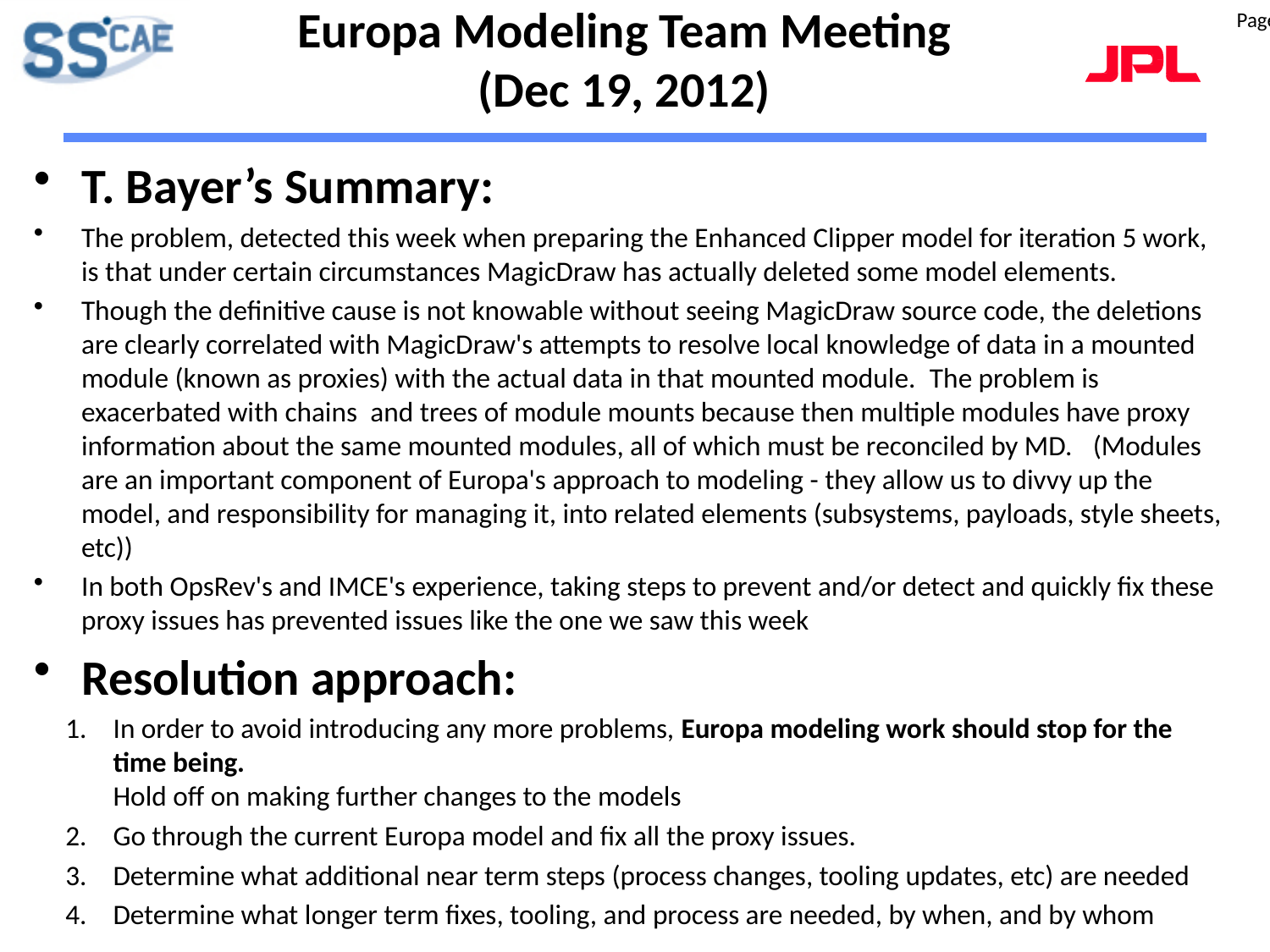

Page 3
# Europa Modeling Team Meeting (Dec 19, 2012)
T. Bayer’s Summary:
The problem, detected this week when preparing the Enhanced Clipper model for iteration 5 work, is that under certain circumstances MagicDraw has actually deleted some model elements.
Though the definitive cause is not knowable without seeing MagicDraw source code, the deletions are clearly correlated with MagicDraw's attempts to resolve local knowledge of data in a mounted module (known as proxies) with the actual data in that mounted module.  The problem is exacerbated with chains  and trees of module mounts because then multiple modules have proxy information about the same mounted modules, all of which must be reconciled by MD.   (Modules are an important component of Europa's approach to modeling - they allow us to divvy up the model, and responsibility for managing it, into related elements (subsystems, payloads, style sheets, etc))
In both OpsRev's and IMCE's experience, taking steps to prevent and/or detect and quickly fix these proxy issues has prevented issues like the one we saw this week
Resolution approach:
In order to avoid introducing any more problems, Europa modeling work should stop for the time being.
Hold off on making further changes to the models
Go through the current Europa model and fix all the proxy issues.
Determine what additional near term steps (process changes, tooling updates, etc) are needed
Determine what longer term fixes, tooling, and process are needed, by when, and by whom